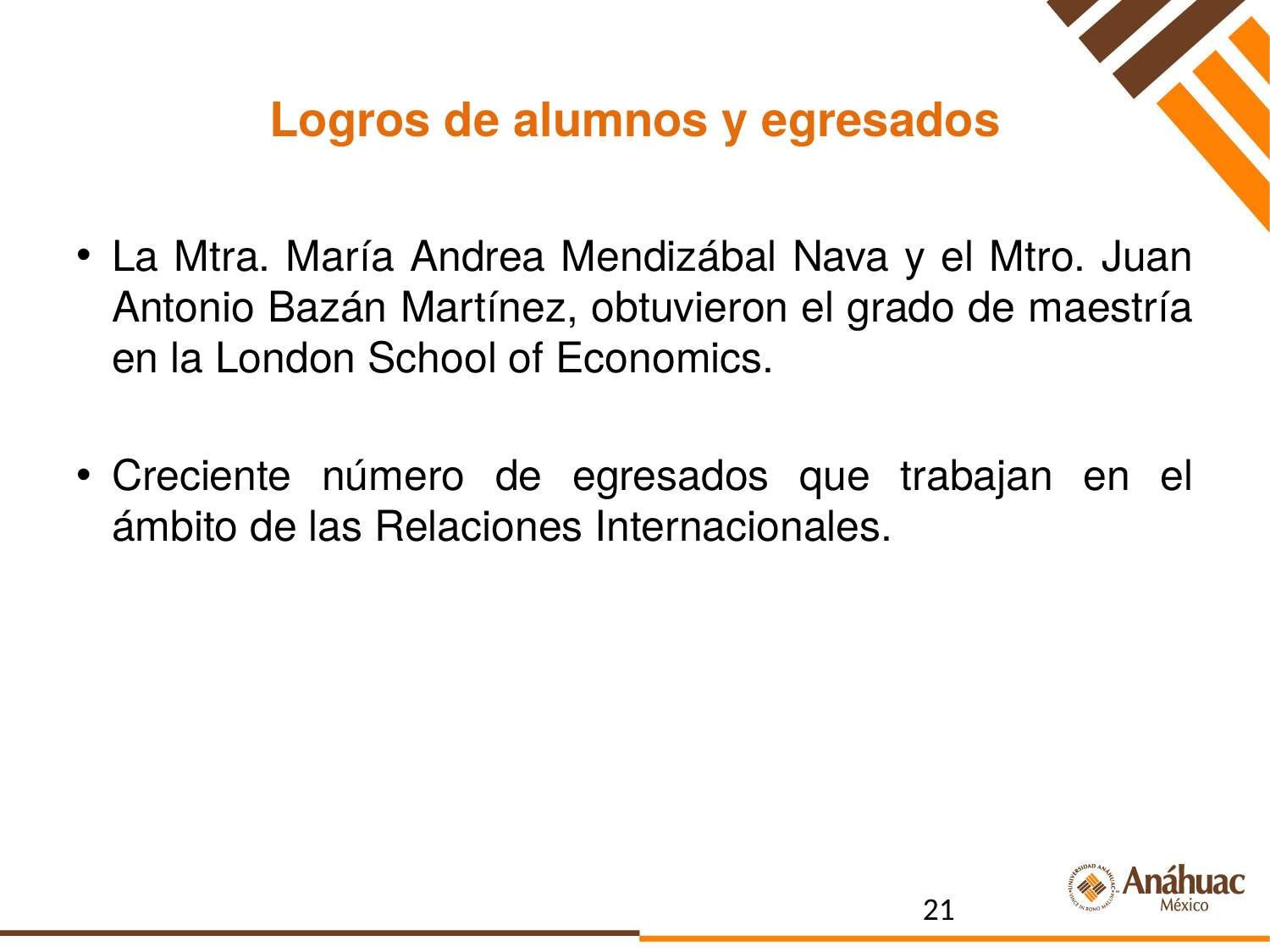

# Logros de alumnos y egresados
La Mtra. María Andrea Mendizábal Nava y el Mtro. Juan Antonio Bazán Martínez, obtuvieron el grado de maestría en la London School of Economics.

Creciente número de egresados que trabajan en el ámbito de las Relaciones Internacionales.

21